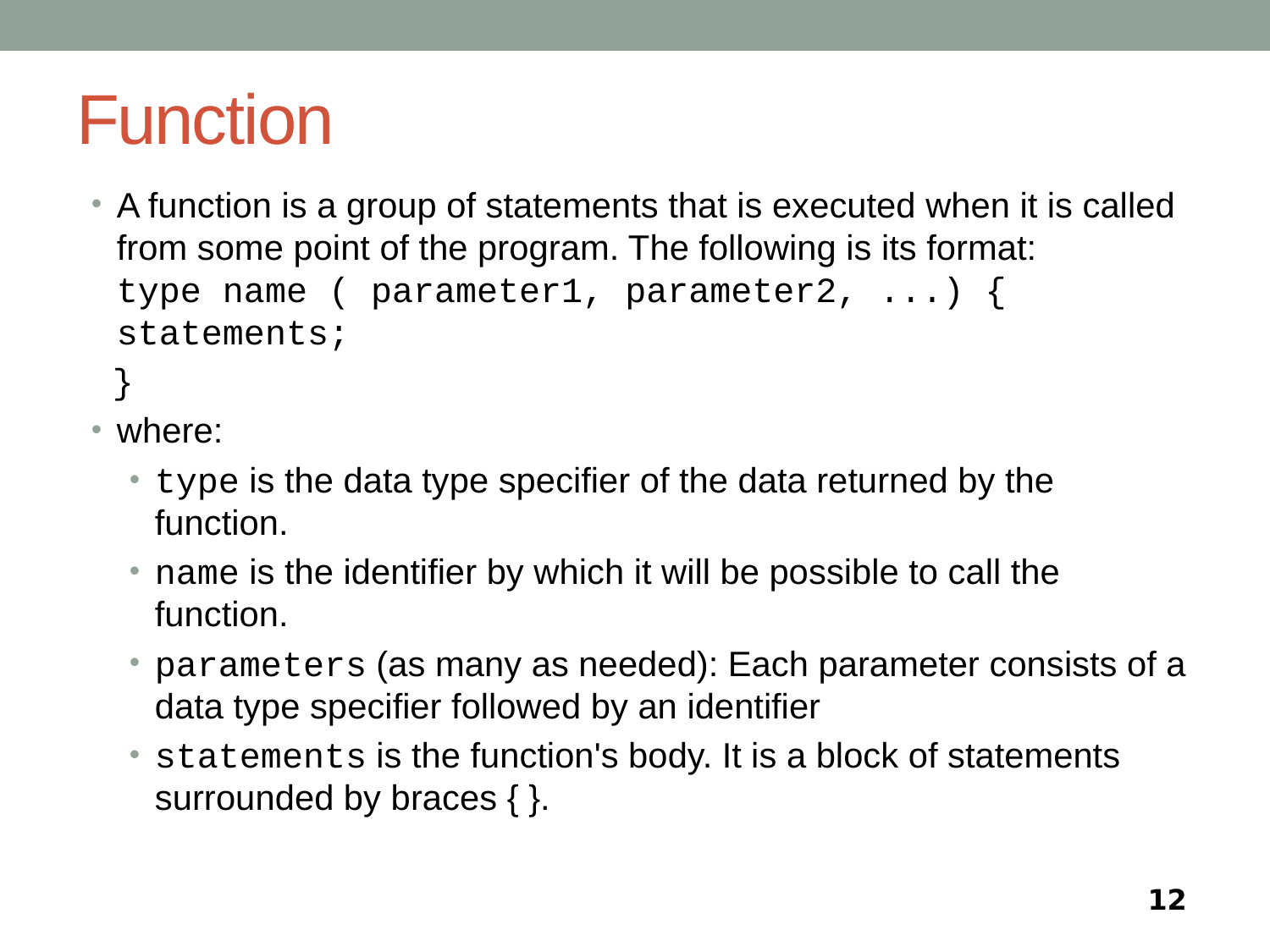

# Function
A function is a group of statements that is executed when it is called from some point of the program. The following is its format:
type name ( parameter1, parameter2, ...) { 	statements;
 }
where:
type is the data type specifier of the data returned by the function.
name is the identifier by which it will be possible to call the function.
parameters (as many as needed): Each parameter consists of a data type specifier followed by an identifier
statements is the function's body. It is a block of statements surrounded by braces { }.
12